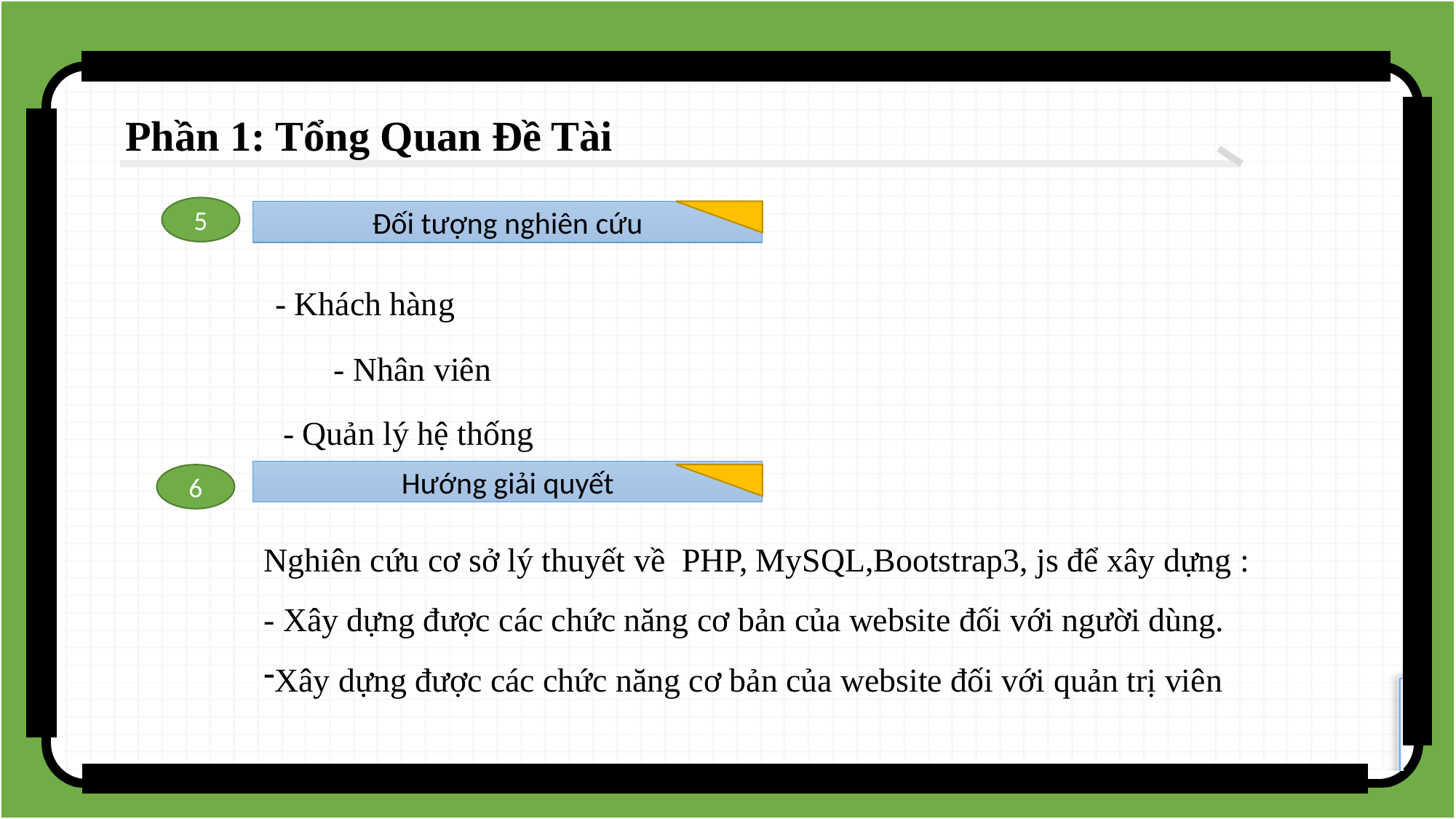

Phần 1: Tổng Quan Đề Tài
5
Đối tượng nghiên cứu

      - Khách hàng
	 - Nhân viên
        - Quản lý hệ thống
Hướng giải quyết
6

Nghiên cứu cơ sở lý thuyết về  PHP, MySQL,Bootstrap3, js để xây dựng :
- Xây dựng được các chức năng cơ bản của website đối với người dùng.
Xây dựng được các chức năng cơ bản của website đối với quản trị viên